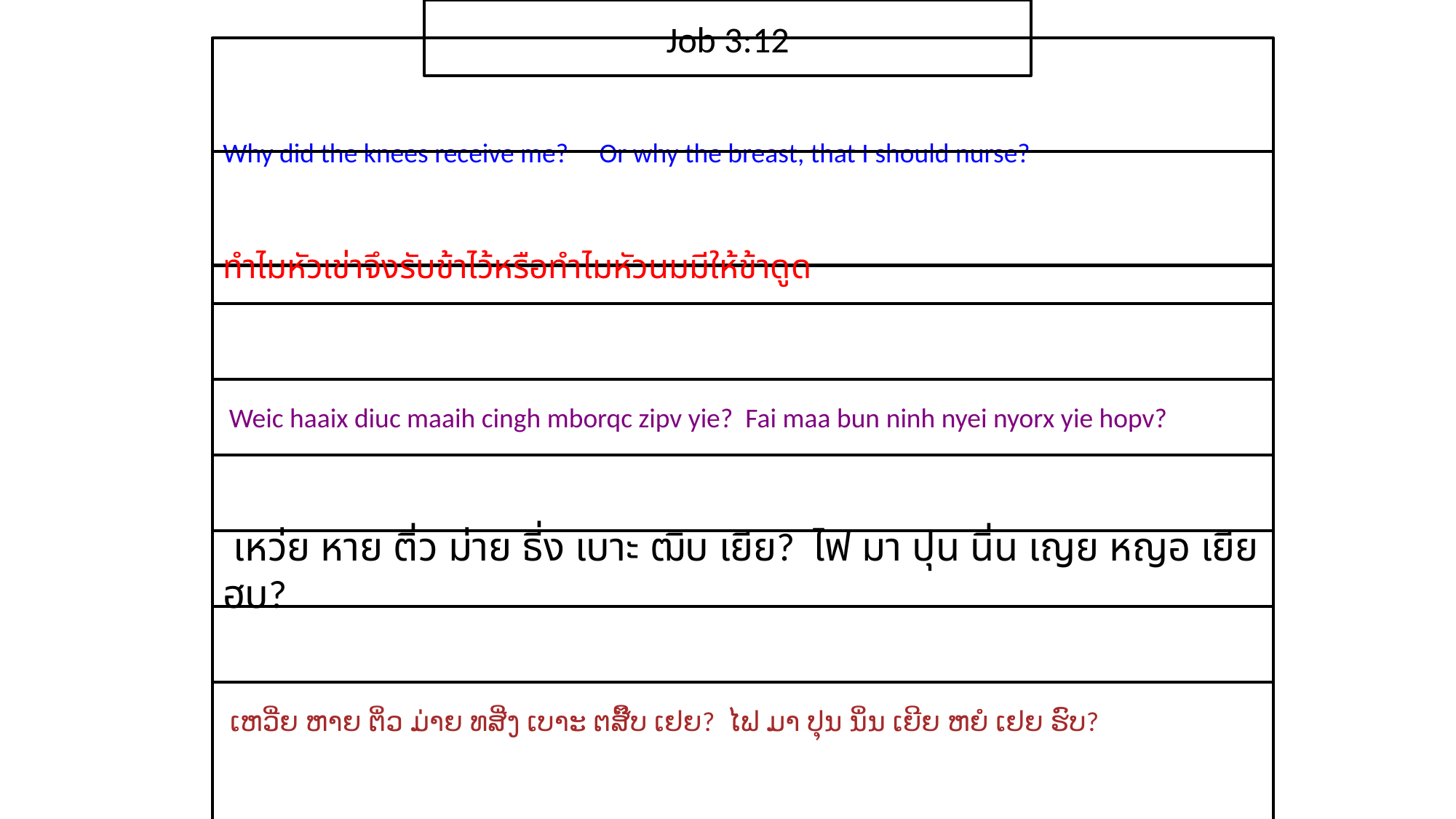

Job 3:12
Why did the knees receive me?     Or why the breast, that I should nurse?
ทำไม​หัว​เข่า​จึง​รับ​ข้า​ไว้หรือ​ทำไม​หัวนม​มี​ให้​ข้า​ดูด
 Weic haaix diuc maaih cingh mborqc zipv yie?  Fai maa bun ninh nyei nyorx yie hopv?
 เหว่ย หาย ติ่ว ม่าย ธี่ง เบาะ ฒิบ เยีย?  ไฟ มา ปุน นิ่น เญย หญอ เยีย ฮบ?
 ເຫວີ່ຍ ຫາຍ ຕິ່ວ ມ່າຍ ທສີ່ງ ເບາະ ຕສິ໊ບ ເຢຍ?  ໄຟ ມາ ປຸນ ນິ່ນ ເຍີຍ ຫຍໍ ເຢຍ ຮົບ?